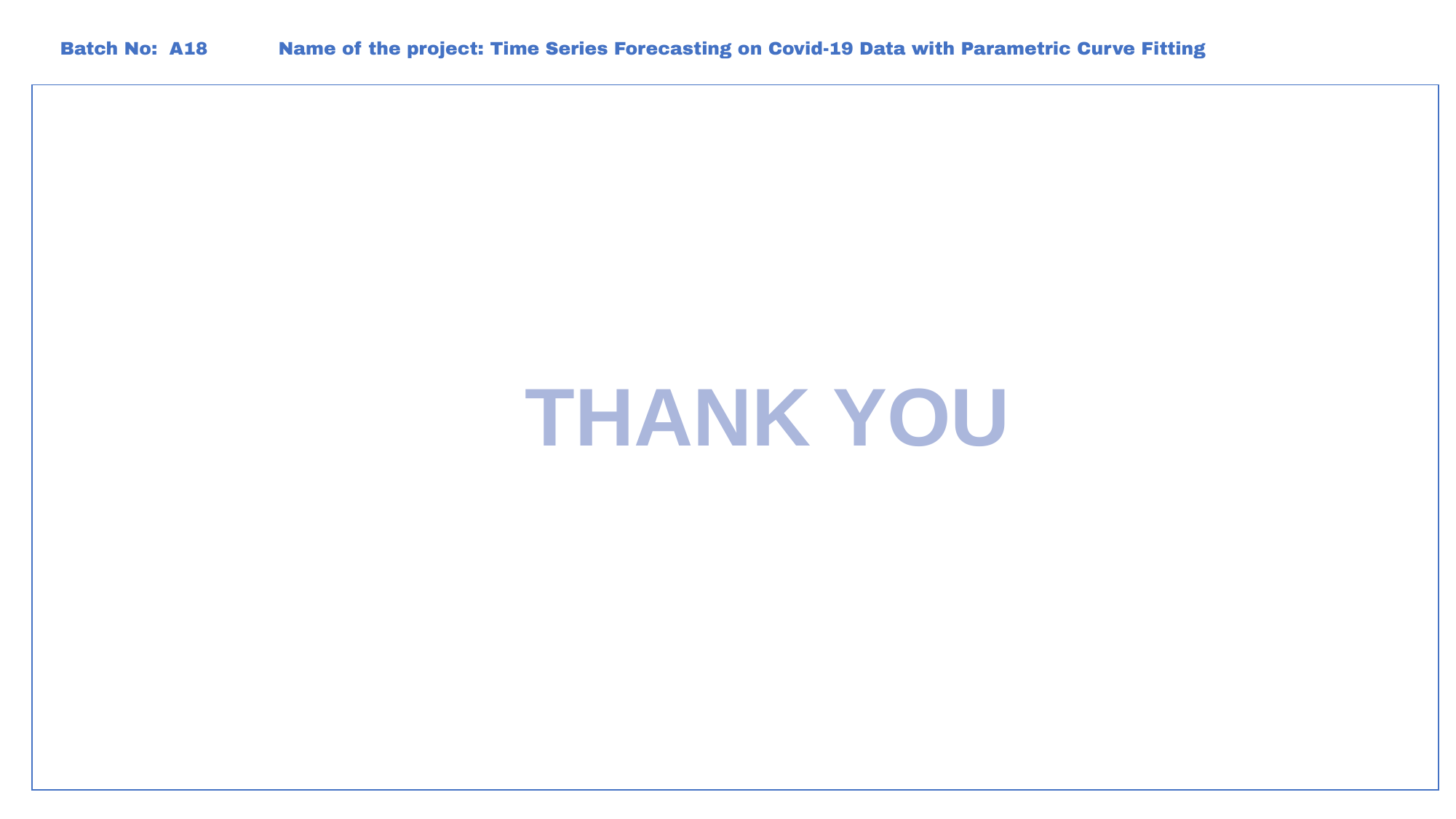

Batch No:	A18	Name of the project: Time Series Forecasting on Covid-19 Data with Parametric Curve Fitting

THANK YOU